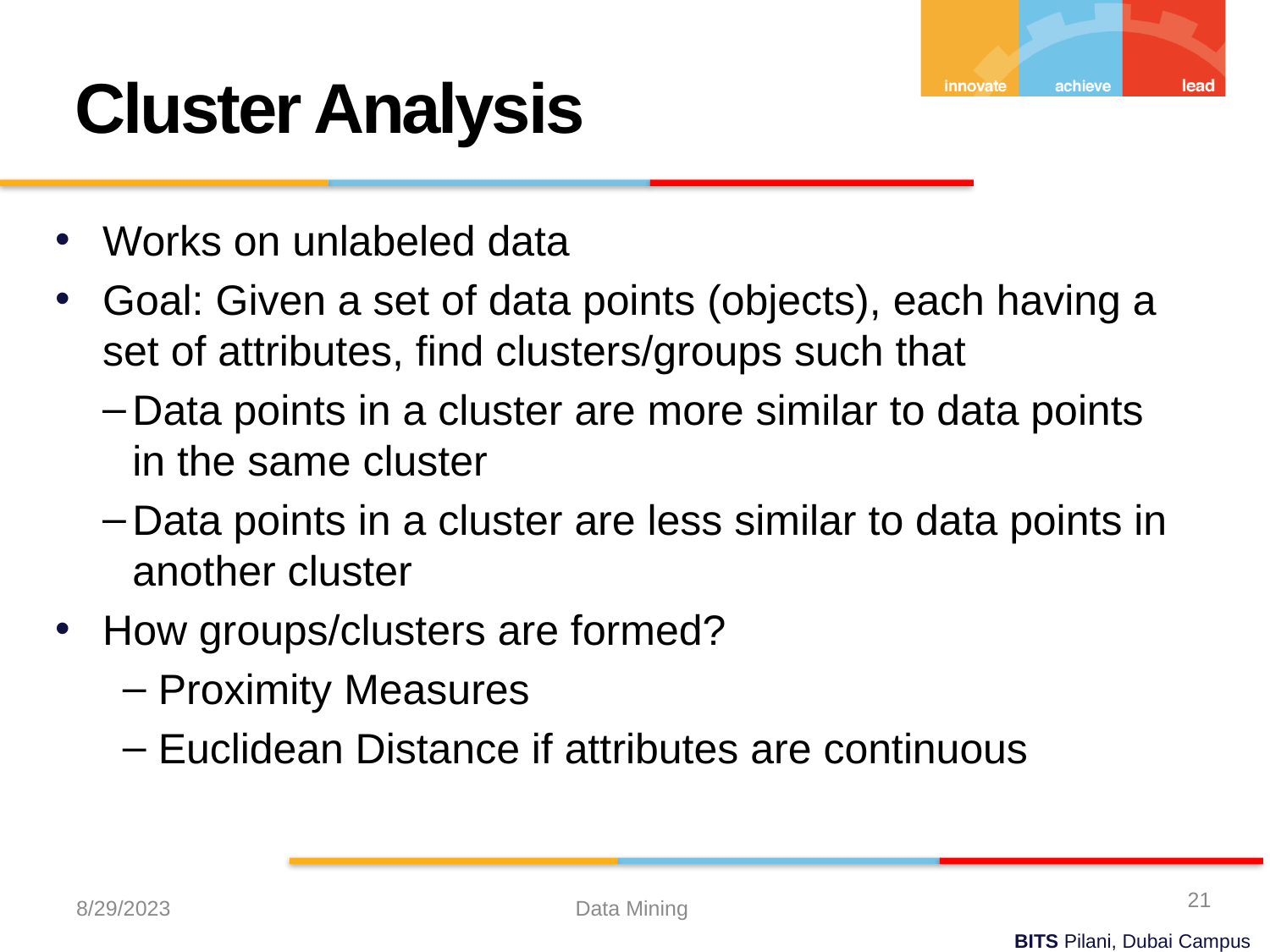

Cluster Analysis
Works on unlabeled data
Goal: Given a set of data points (objects), each having a set of attributes, find clusters/groups such that
Data points in a cluster are more similar to data points in the same cluster
Data points in a cluster are less similar to data points in another cluster
How groups/clusters are formed?
Proximity Measures
Euclidean Distance if attributes are continuous

21
8/29/2023
Data Mining